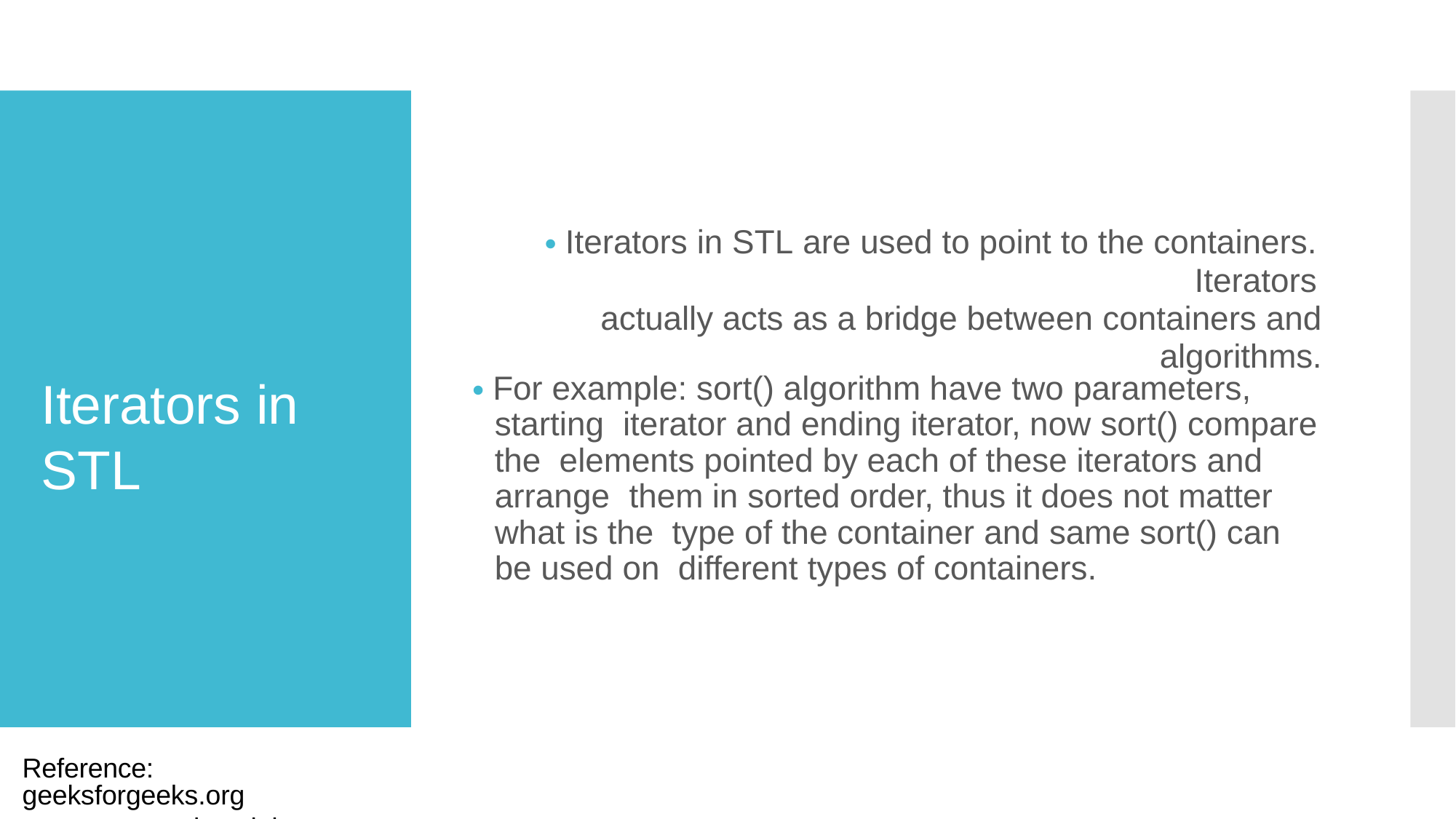

# 🞄 Iterators in STL are used to point to the containers. Iterators
actually acts as a bridge between containers and algorithms.
🞄 For example: sort() algorithm have two parameters, starting  iterator and ending iterator, now sort() compare the  elements pointed by each of these iterators and arrange  them in sorted order, thus it does not matter what is the  type of the container and same sort() can be used on  different types of containers.
Iterators in STL
Reference: geeksforgeeks.org
studytonight.com